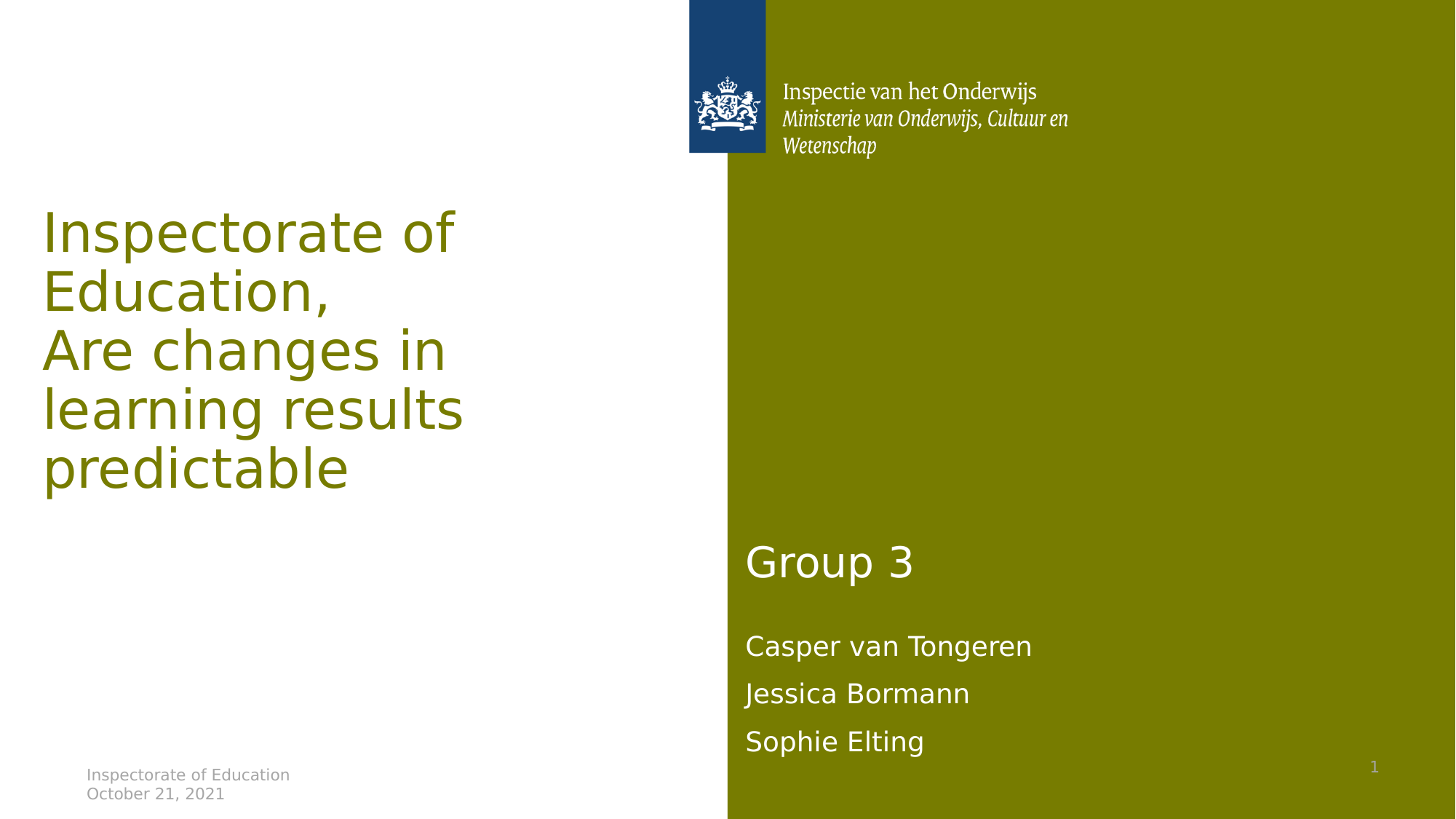

Inspectorate of Education,
Are changes in learning results predictable
# Group 3

Casper van Tongeren
Jessica Bormann
Sophie Elting
1
Inspectorate of Education
October 21, 2021